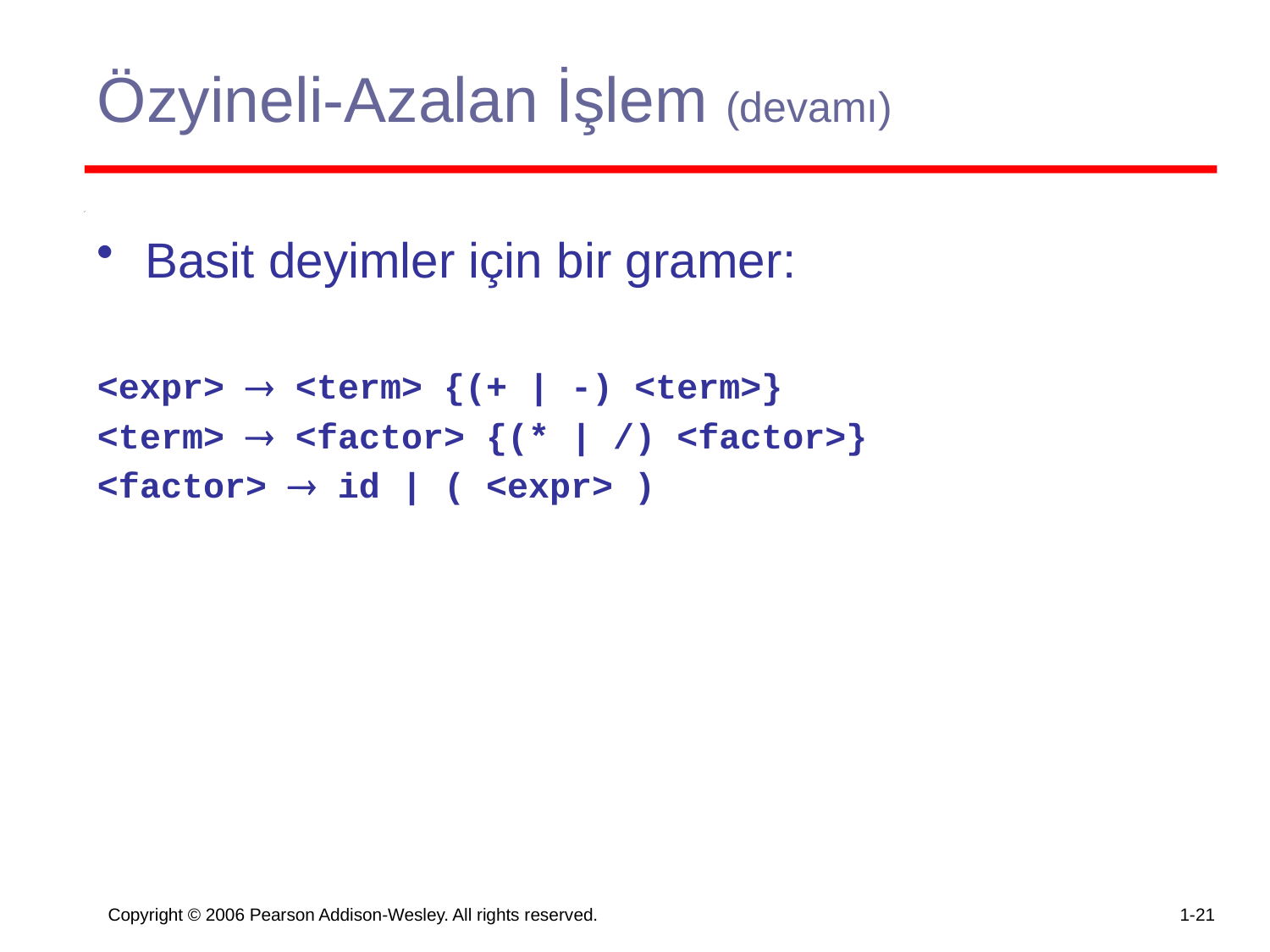

# Özyineli-Azalan İşlem (devamı)
Basit deyimler için bir gramer:

<expr> → <term> {(+ | -) <term>}
<term> → <factor> {(* | /) <factor>}
<factor> → id | ( <expr> )
Copyright © 2006 Pearson Addison-Wesley. All rights reserved.
1-21